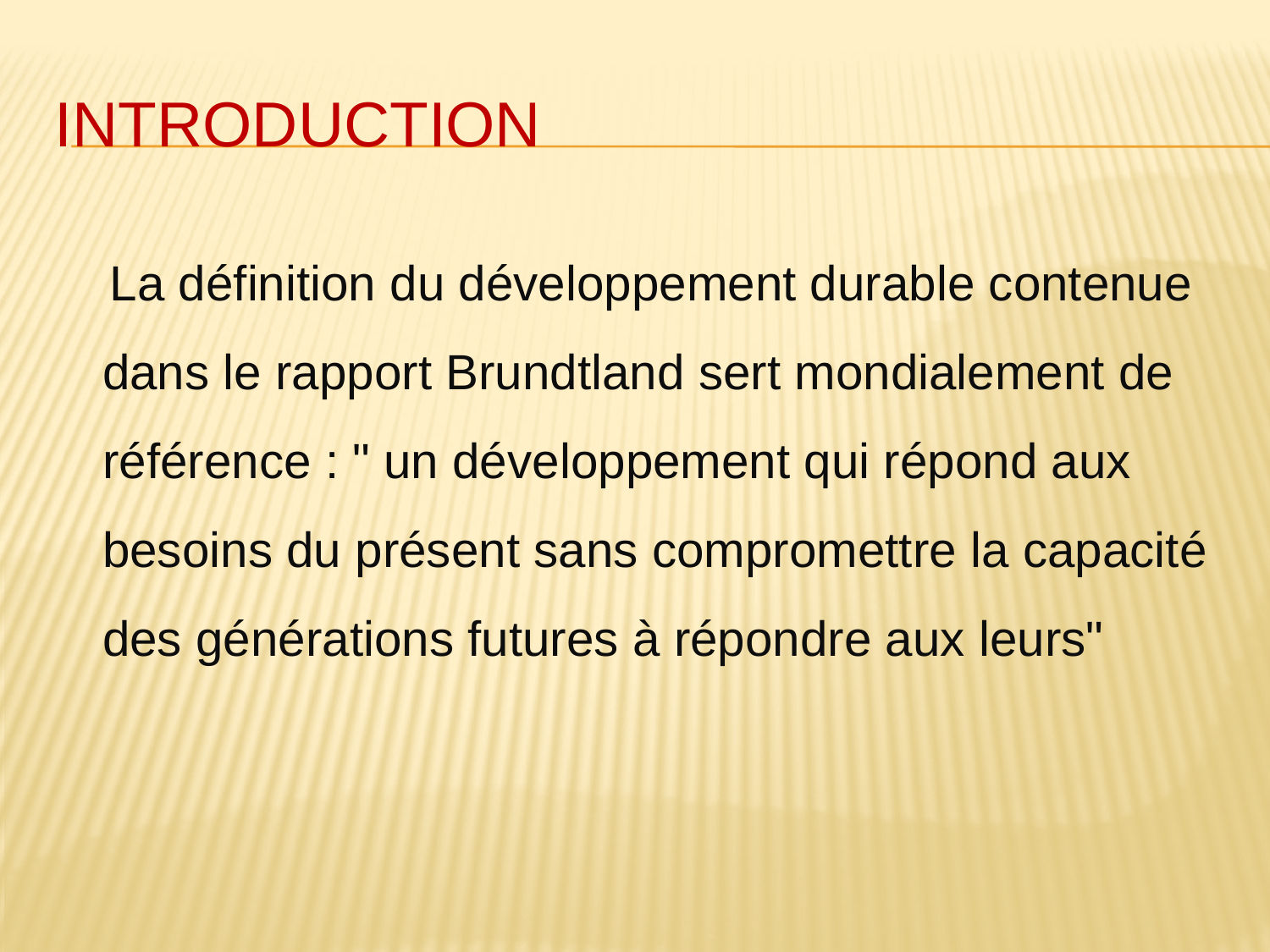

# Introduction
    La définition du développement durable contenue dans le rapport Brundtland sert mondialement de référence : " un développement qui répond aux besoins du présent sans compromettre la capacité des générations futures à répondre aux leurs"